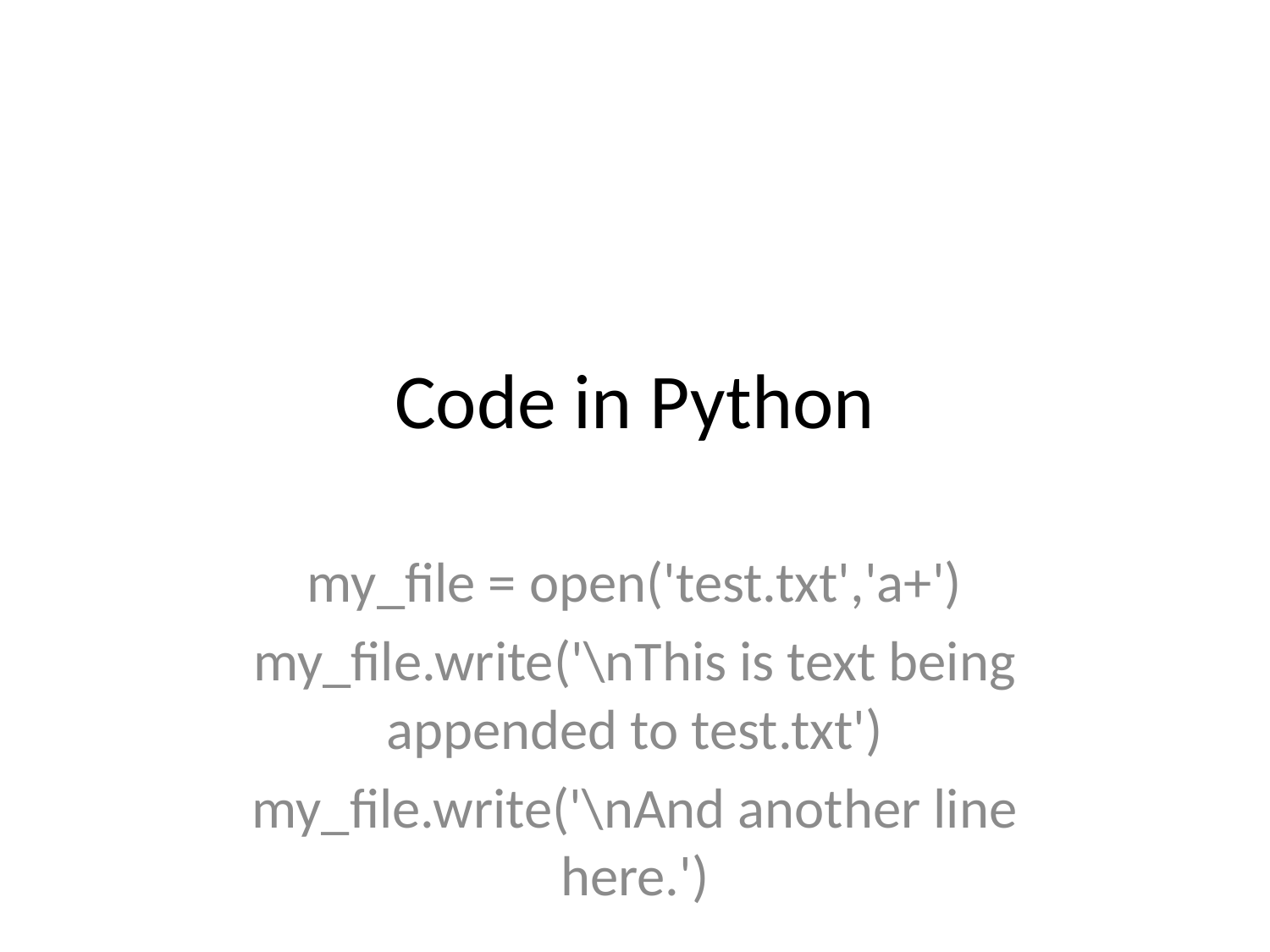

# Code in Python
my_file = open('test.txt','a+')
my_file.write('\nThis is text being appended to test.txt')
my_file.write('\nAnd another line here.')